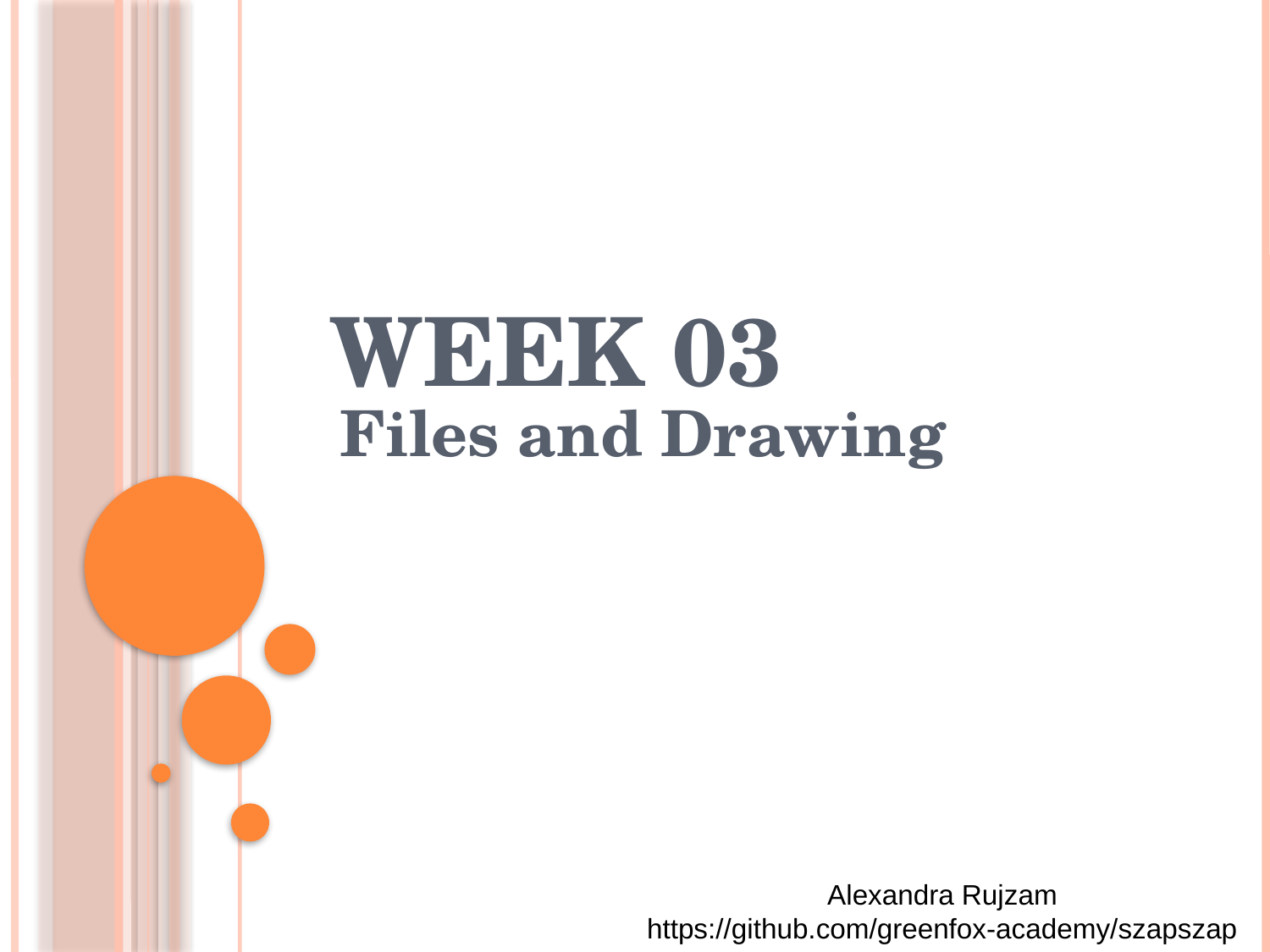

# Week 03
Files and Drawing
Alexandra Rujzam
https://github.com/greenfox-academy/szapszap